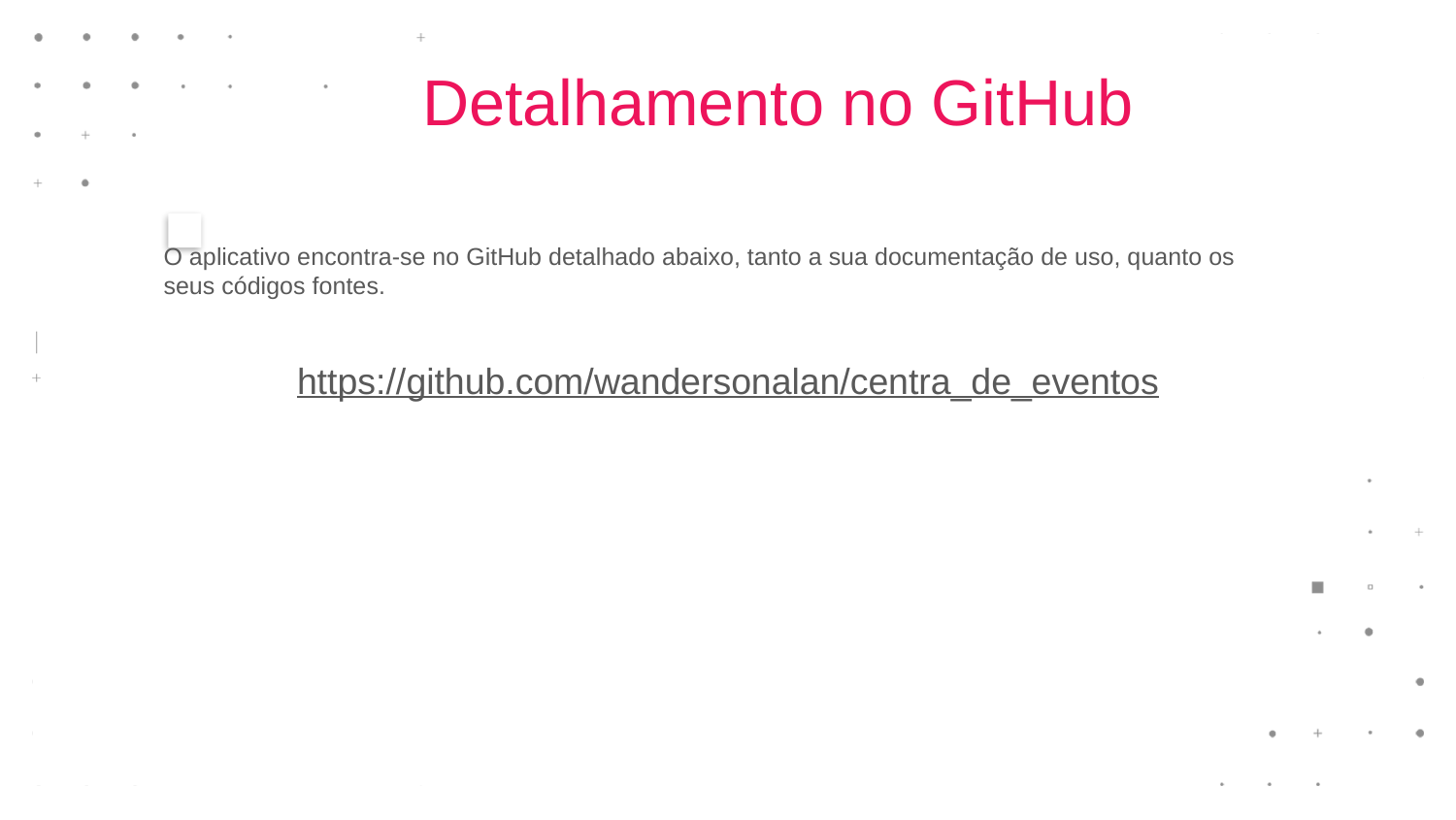

Detalhamento no GitHub
O aplicativo encontra-se no GitHub detalhado abaixo, tanto a sua documentação de uso, quanto os seus códigos fontes.
https://github.com/wandersonalan/centra_de_eventos